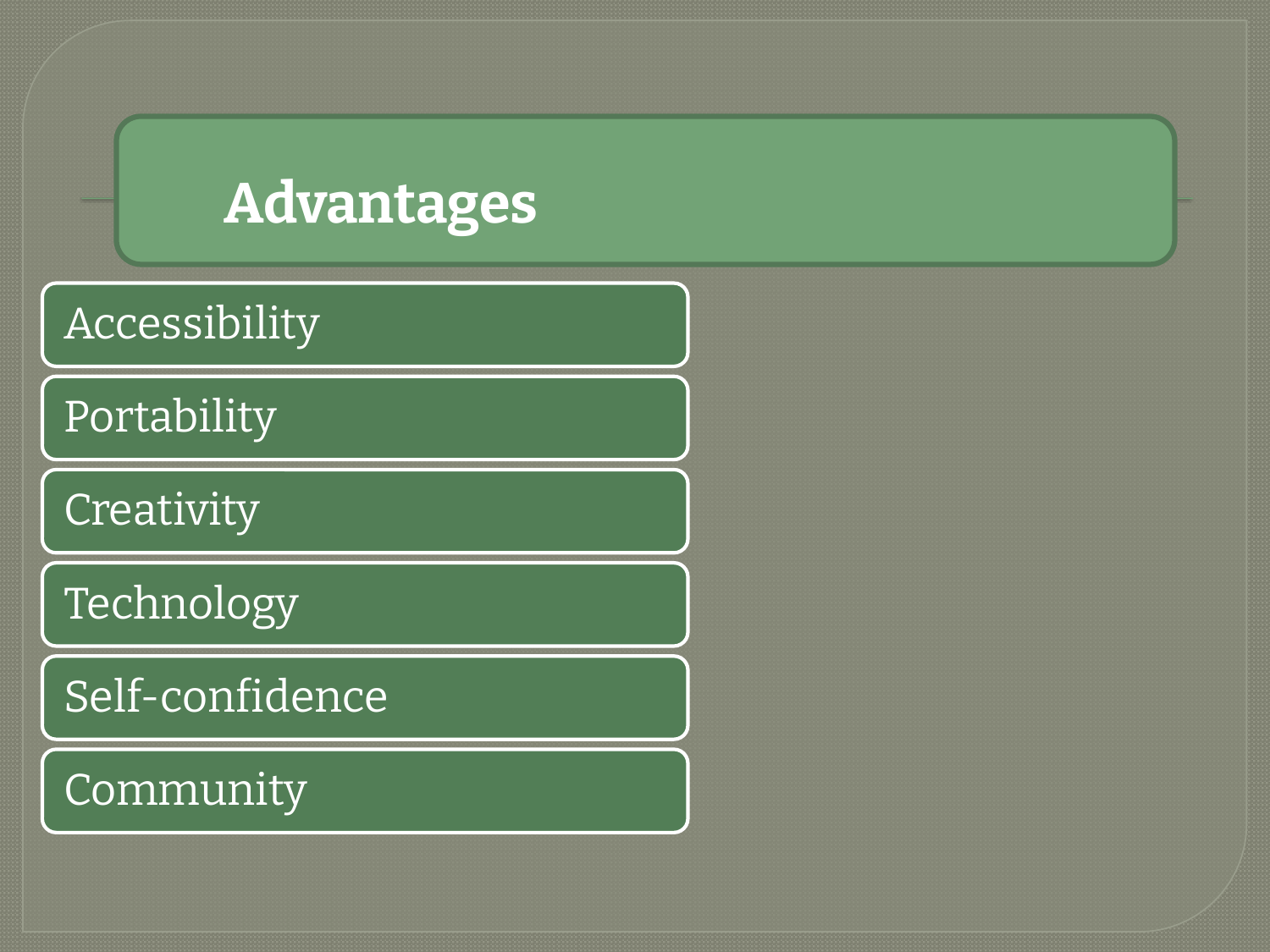

Advantages
#
Accessibility
Portability
Creativity
Technology
Self-confidence
Community